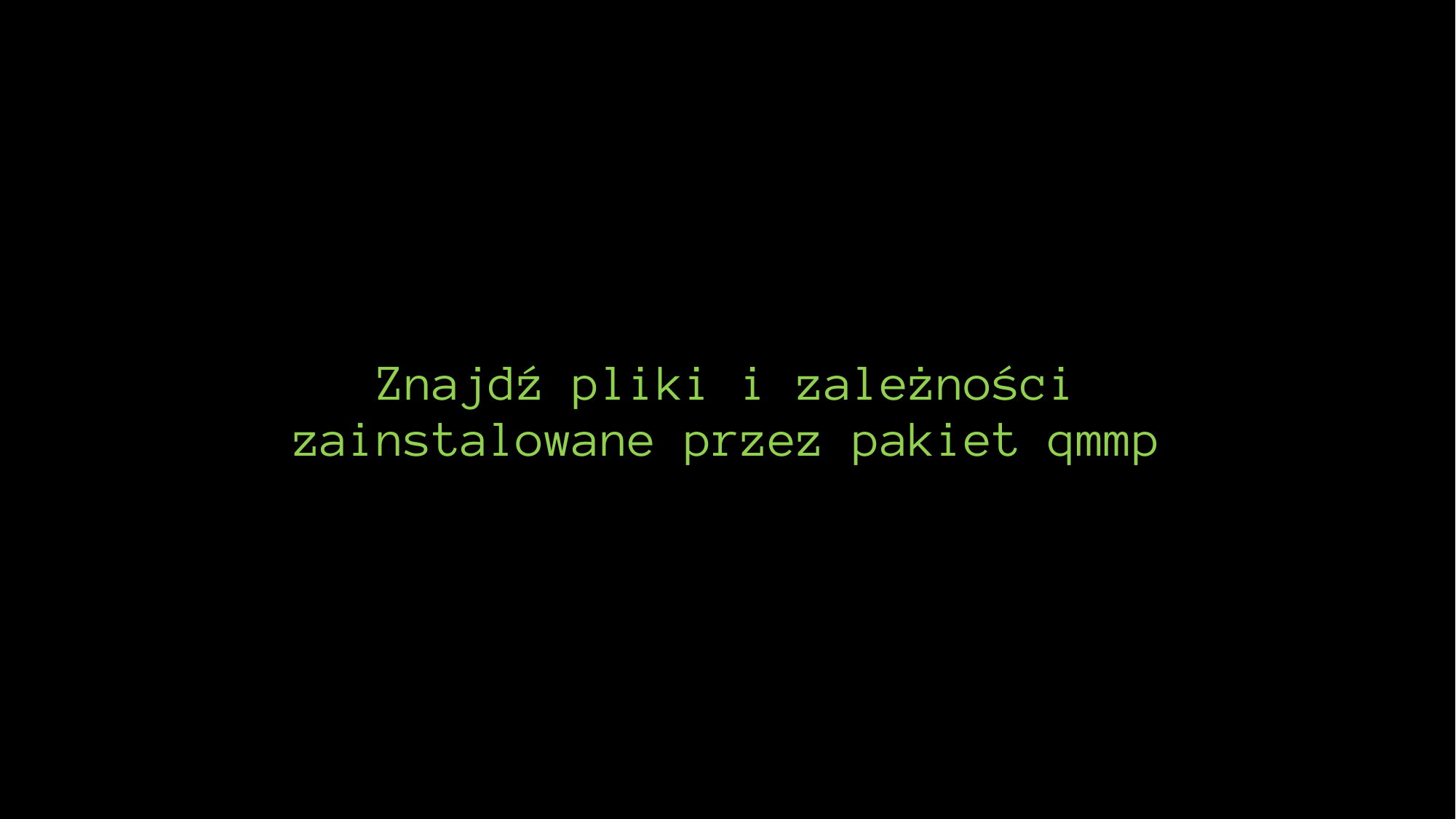

# Znajdź pliki i zależności zainstalowane przez pakiet qmmp